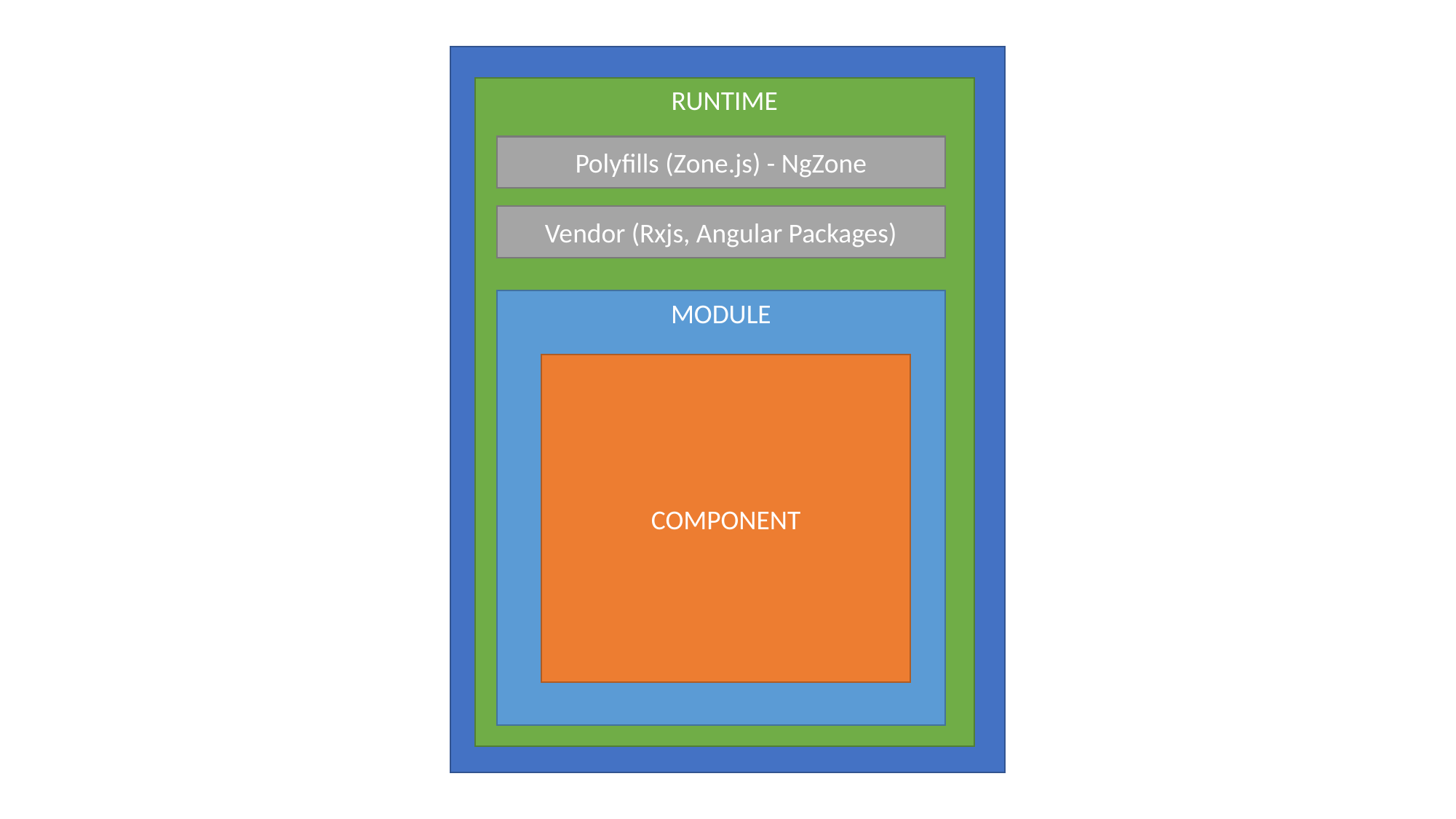

RUNTIME
Polyfills (Zone.js) - NgZone
Vendor (Rxjs, Angular Packages)
MODULE
COMPONENT